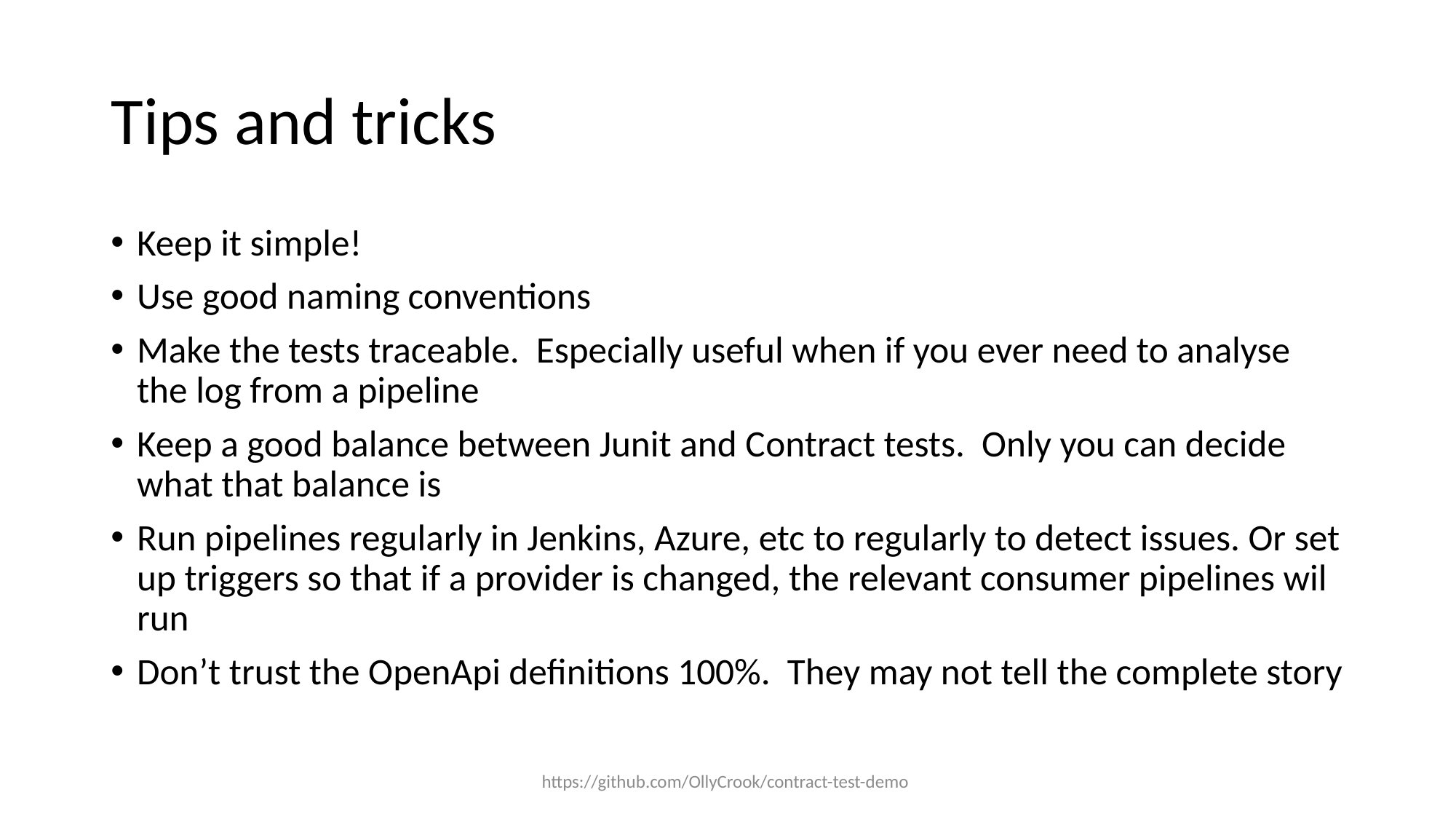

# Tips and tricks
Keep it simple!
Use good naming conventions
Make the tests traceable.  Especially useful when if you ever need to analyse the log from a pipeline
Keep a good balance between Junit and Contract tests.  Only you can decide what that balance is
Run pipelines regularly in Jenkins, Azure, etc to regularly to detect issues. Or set up triggers so that if a provider is changed, the relevant consumer pipelines wil run
Don’t trust the OpenApi definitions 100%.  They may not tell the complete story

https://github.com/OllyCrook/contract-test-demo